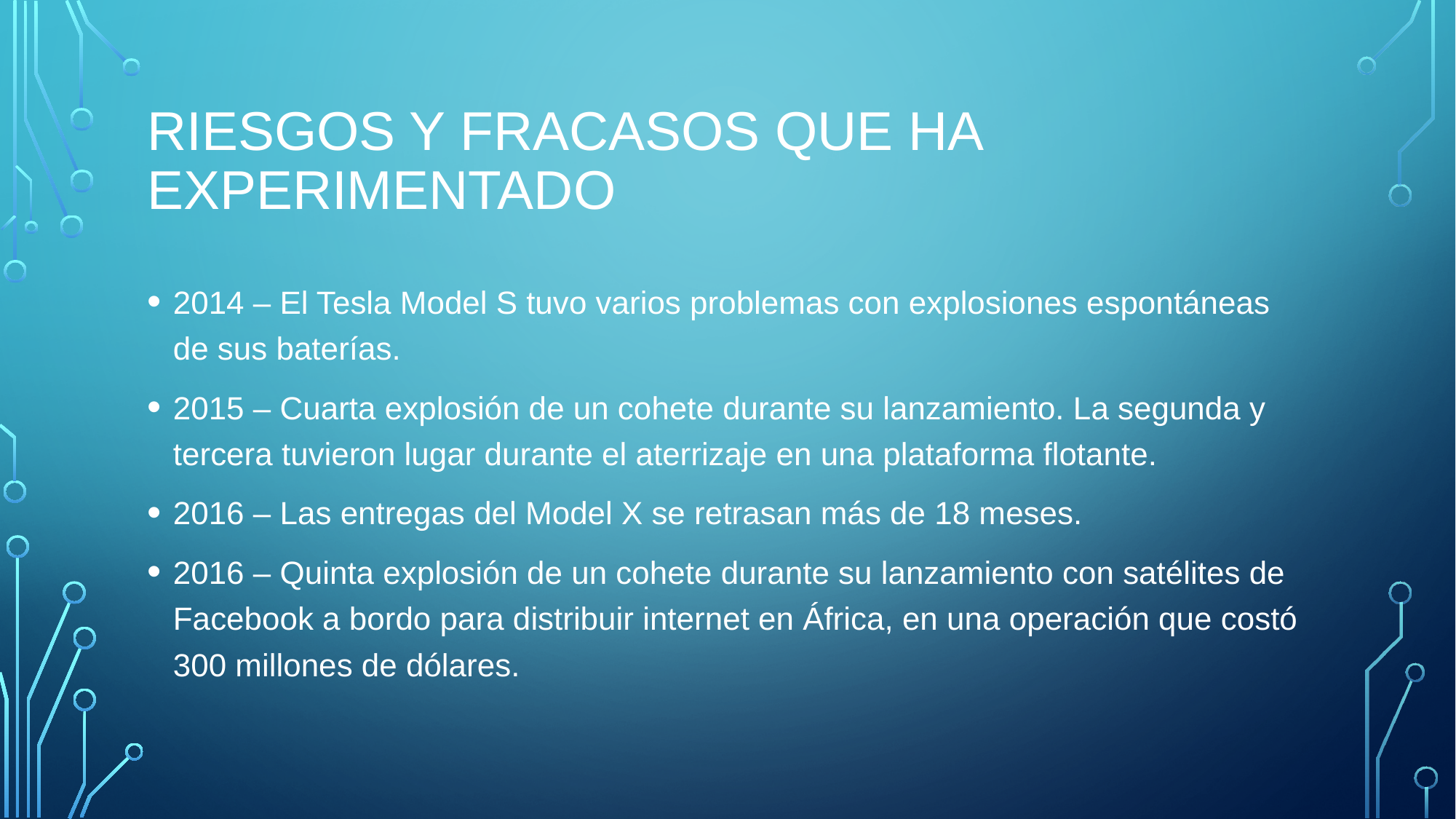

# RIESGOS Y FRACASOS QUE HA EXPERIMENTADO
2014 – El Tesla Model S tuvo varios problemas con explosiones espontáneas de sus baterías.
2015 – Cuarta explosión de un cohete durante su lanzamiento. La segunda y tercera tuvieron lugar durante el aterrizaje en una plataforma flotante.
2016 – Las entregas del Model X se retrasan más de 18 meses.
2016 – Quinta explosión de un cohete durante su lanzamiento con satélites de Facebook a bordo para distribuir internet en África, en una operación que costó 300 millones de dólares.